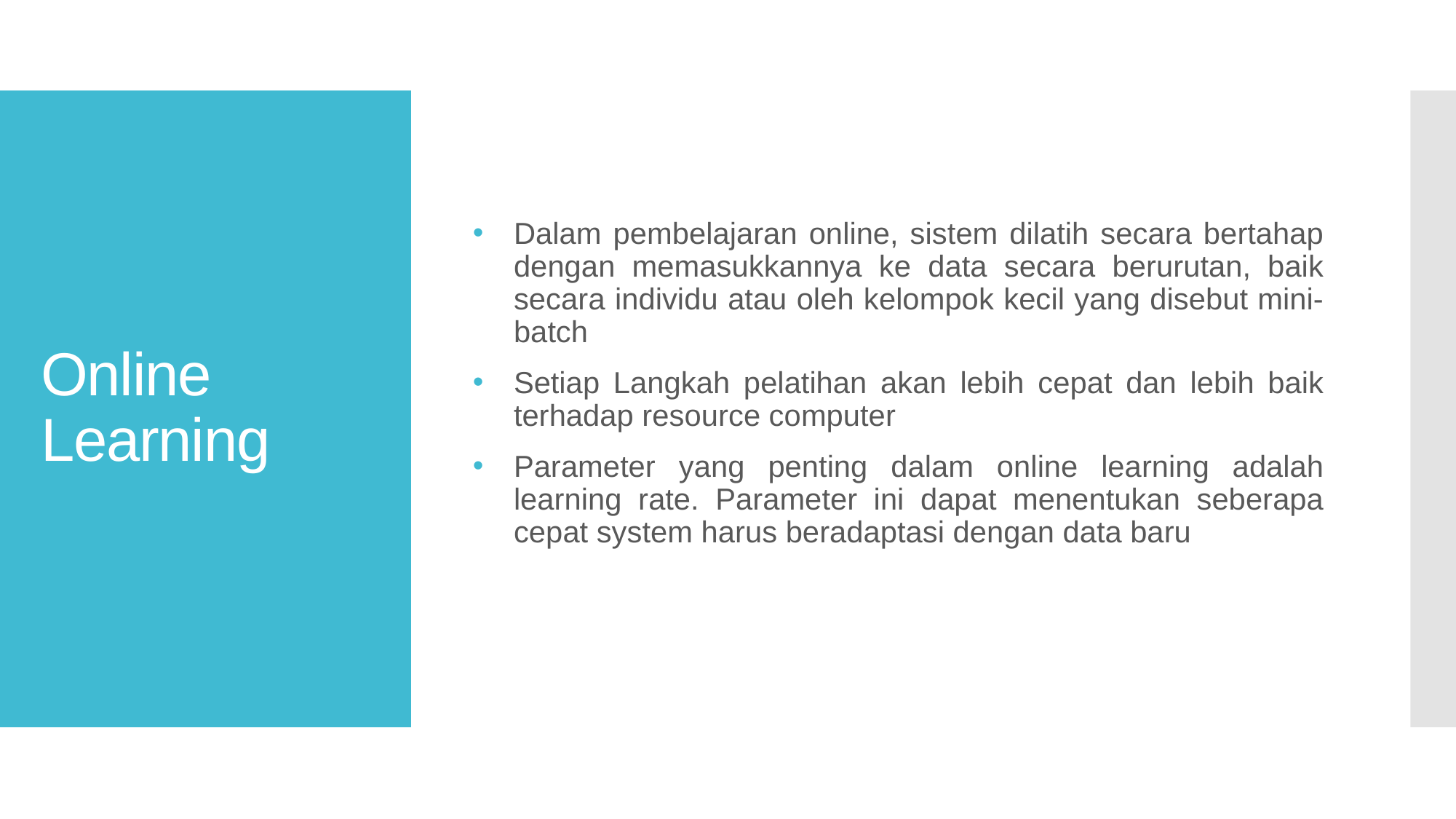

Dalam pembelajaran online, sistem dilatih secara bertahap dengan memasukkannya ke data secara berurutan, baik secara individu atau oleh kelompok kecil yang disebut mini-batch
Setiap Langkah pelatihan akan lebih cepat dan lebih baik terhadap resource computer
Parameter yang penting dalam online learning adalah learning rate. Parameter ini dapat menentukan seberapa cepat system harus beradaptasi dengan data baru

# Online Learning